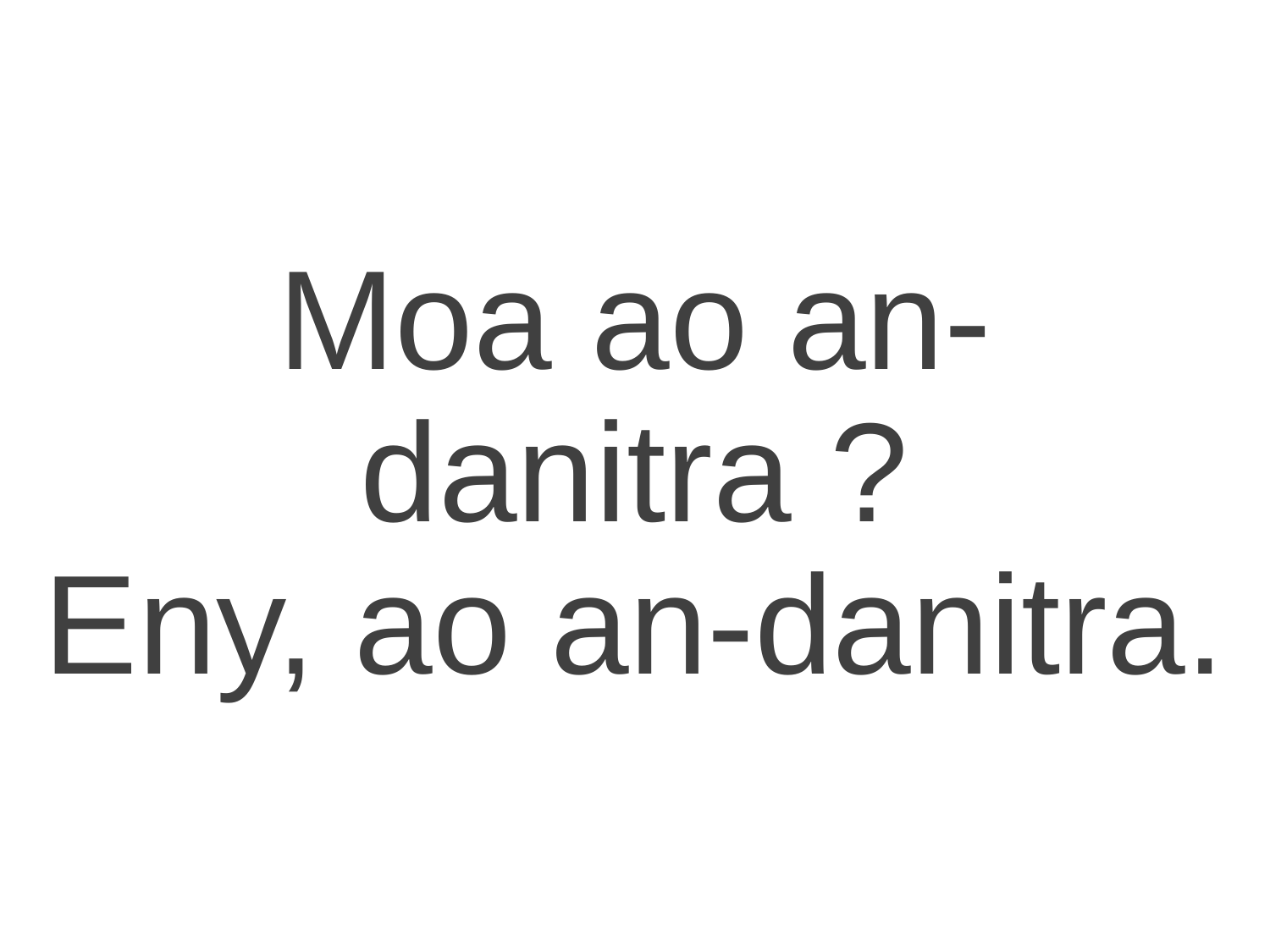

Moa ao an-danitra ?
Eny, ao an-danitra.